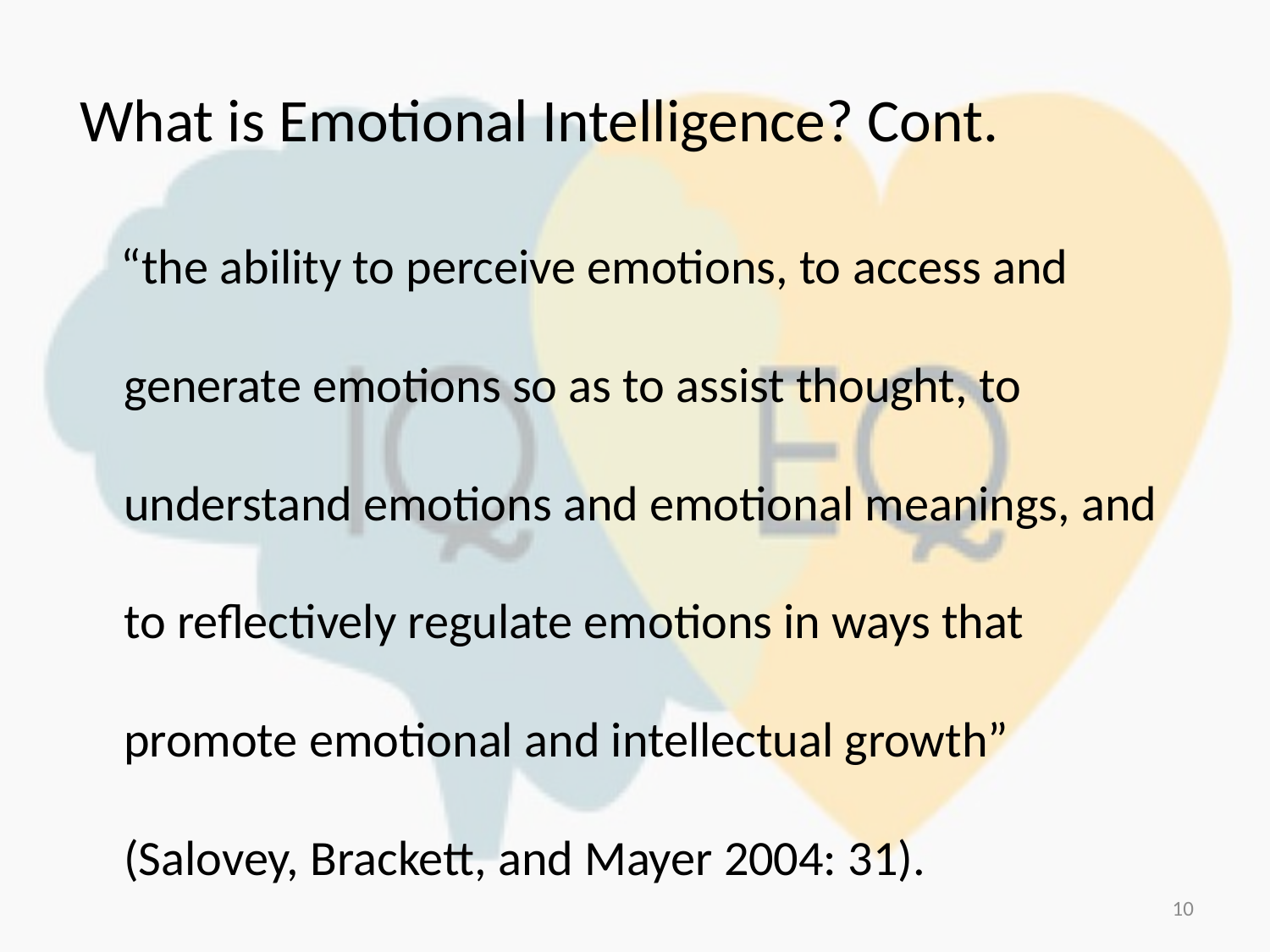

# What is Emotional Intelligence? Cont.
    “the ability to perceive emotions, to access and generate emotions so as to assist thought, to understand emotions and emotional meanings, and to reflectively regulate emotions in ways that promote emotional and intellectual growth” (Salovey, Brackett, and Mayer 2004: 31).

10